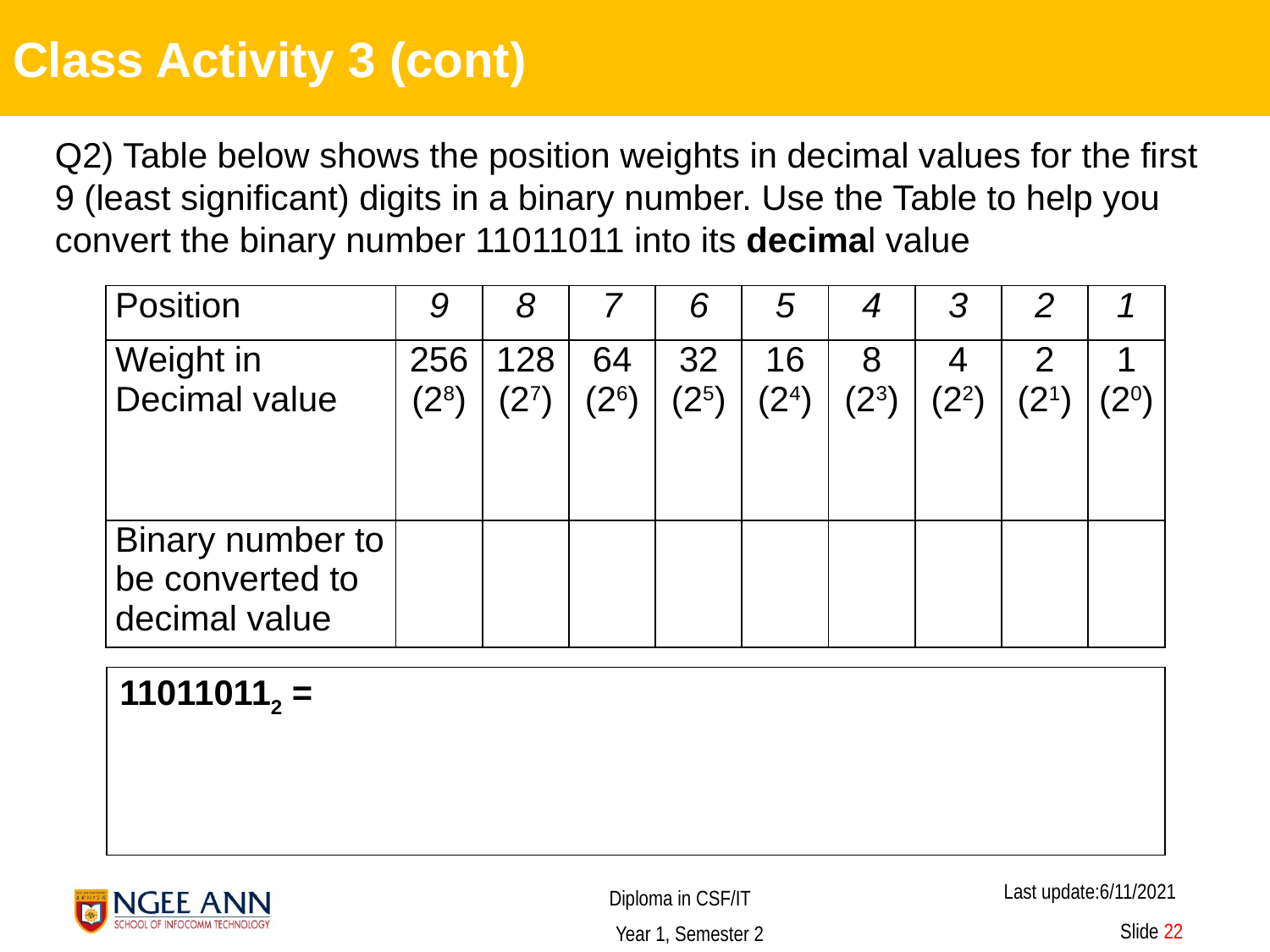

Class Activity 3 (cont)

Q2) Table below shows the position weights in decimal values for the first 9 (least significant) digits in a binary number. Use the Table to help you convert the binary number 11011011 into its decimal value

| Position | 9 | 8 | 7 | 6 | 5 | 4 | 3 | 2 | 1 |
| --- | --- | --- | --- | --- | --- | --- | --- | --- | --- |
| Weight in Decimal value | 256 (28) | 128 (27) | 64 (26) | 32 (25) | 16 (24) | 8 (23) | 4 (22) | 2 (21) | 1 (20) |
| Binary number to be converted to decimal value |  |  |  |  |  |  |  |  |  |
| 110110112 = |
| --- |
  Slide 22